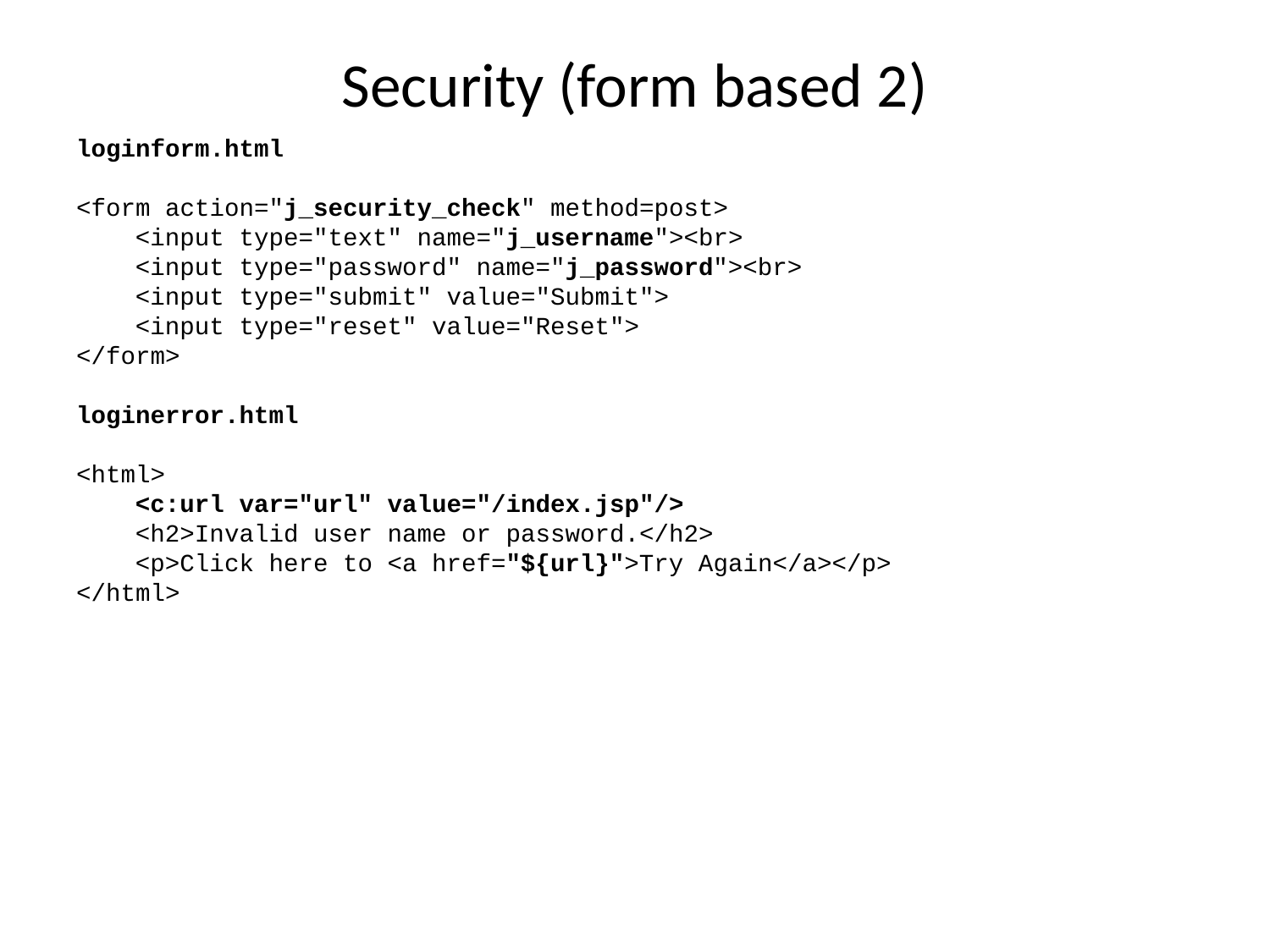

# Security (form based 2)
loginform.html

<form action="j_security_check" method=post>
    <input type="text" name="j_username"><br>
    <input type="password" name="j_password"><br>
    <input type="submit" value="Submit">
    <input type="reset" value="Reset">
</form>

loginerror.html

<html>
    <c:url var="url" value="/index.jsp"/>
    <h2>Invalid user name or password.</h2>
    <p>Click here to <a href="${url}">Try Again</a></p>
</html>